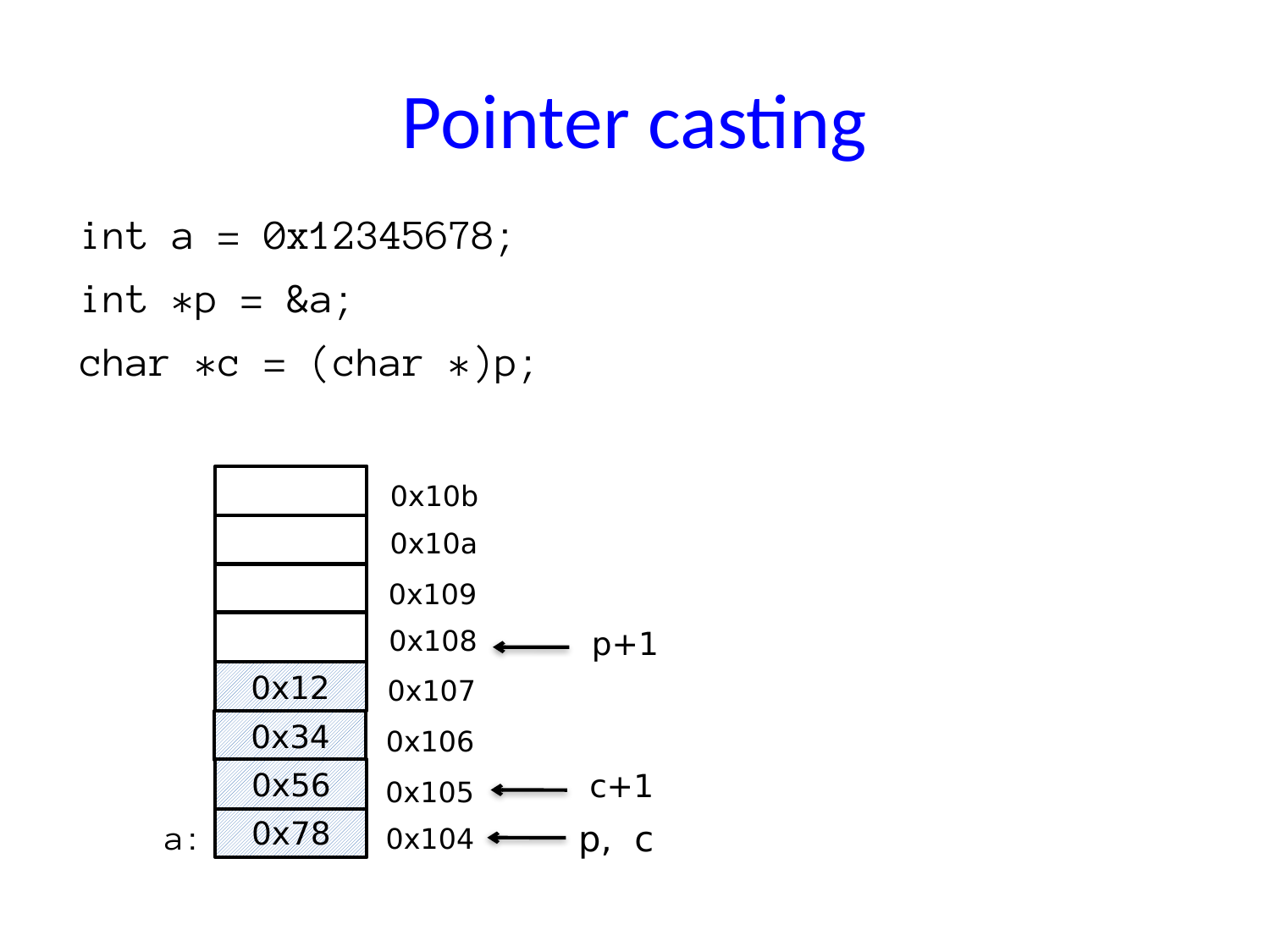

# Pointer casting
int a = 0x12345678;

int *p = &a;

char *c = (char *)p;

0x10b

0x10a

0x109

0x108
p+1
0x12
0x107
0x34
0x106
0x56
c+1
0x105
0x78
a:
p,  c
0x104